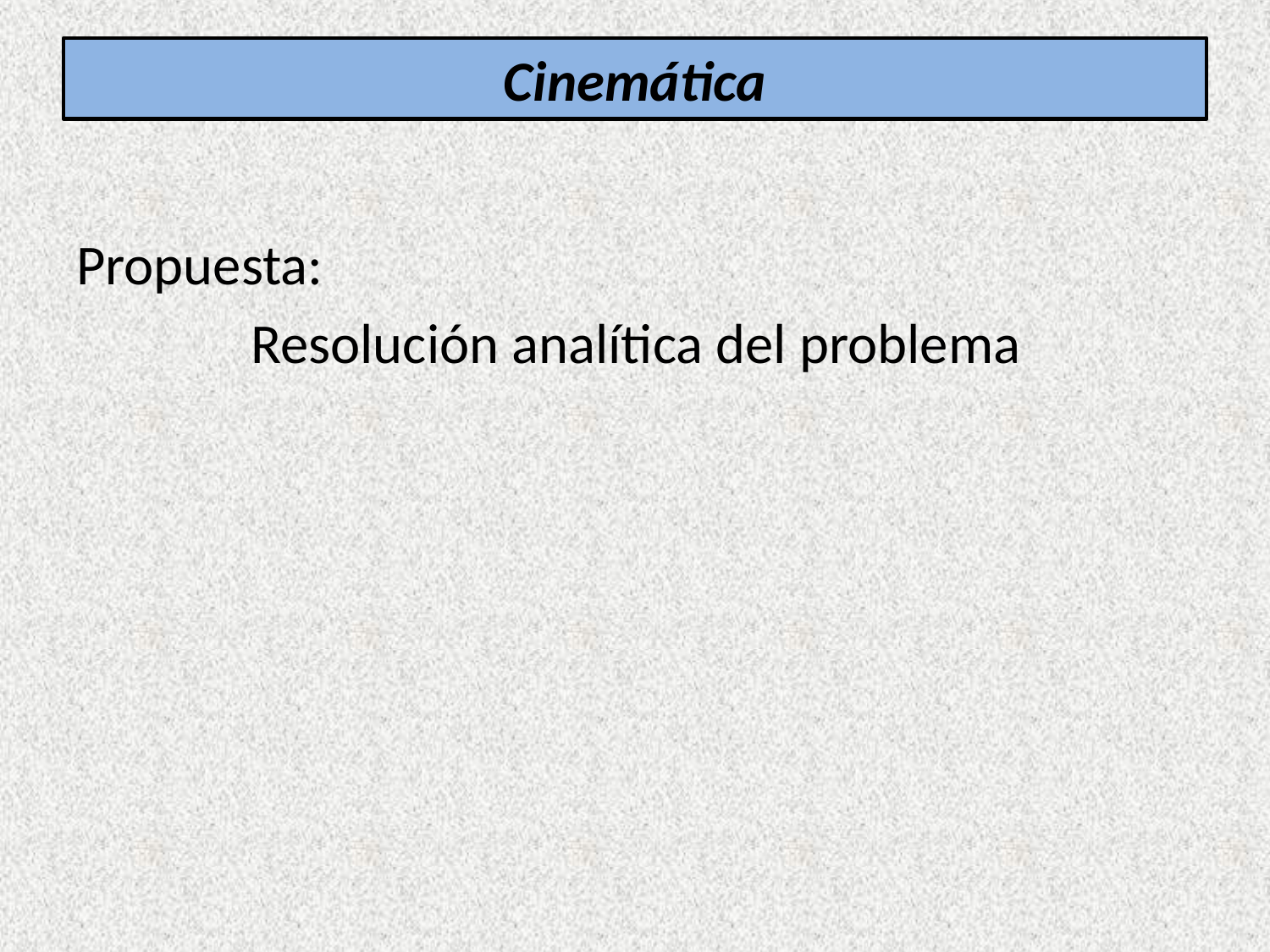

# Cinemática
Propuesta:
		Resolución analítica del problema